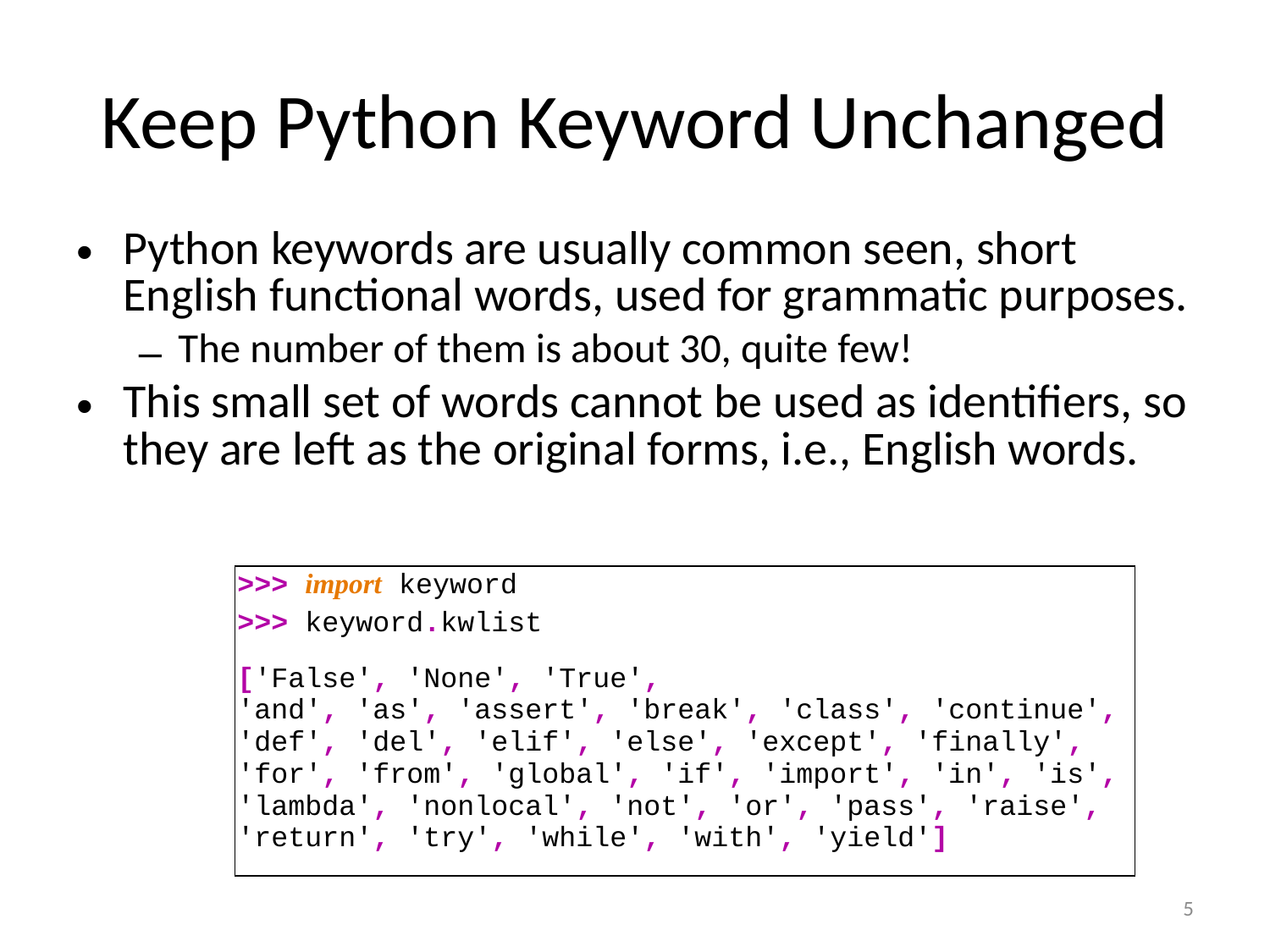

# Keep Python Keyword Unchanged
Python keywords are usually common seen, short English functional words, used for grammatic purposes.
The number of them is about 30, quite few!
This small set of words cannot be used as identifiers, so they are left as the original forms, i.e., English words.

| >>> import keyword |
| --- |
| >>> keyword.kwlist |
| ['False', 'None', 'True', 'and', 'as', 'assert', 'break', 'class', 'continue', 'def', 'del', 'elif', 'else', 'except', 'finally', 'for', 'from', 'global', 'if', 'import', 'in', 'is', 'lambda', 'nonlocal', 'not', 'or', 'pass', 'raise', 'return', 'try', 'while', 'with', 'yield'] |
5